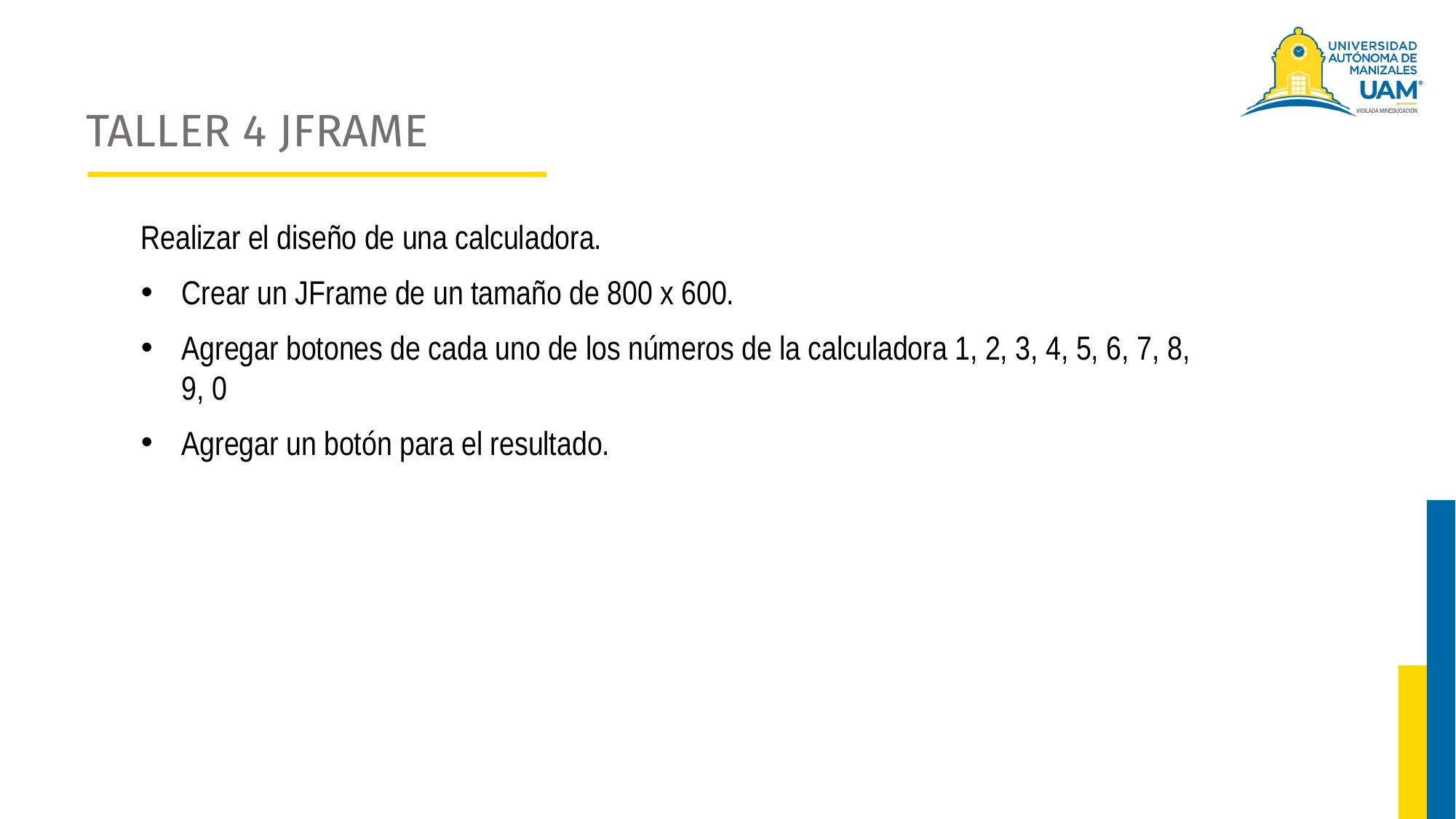

# TALLER 4 JFRAME

Realizar el diseño de una calculadora.
Crear un JFrame de un tamaño de 800 x 600.
Agregar botones de cada uno de los números de la calculadora 1, 2, 3, 4, 5, 6, 7, 8, 9, 0
Agregar un botón para el resultado.